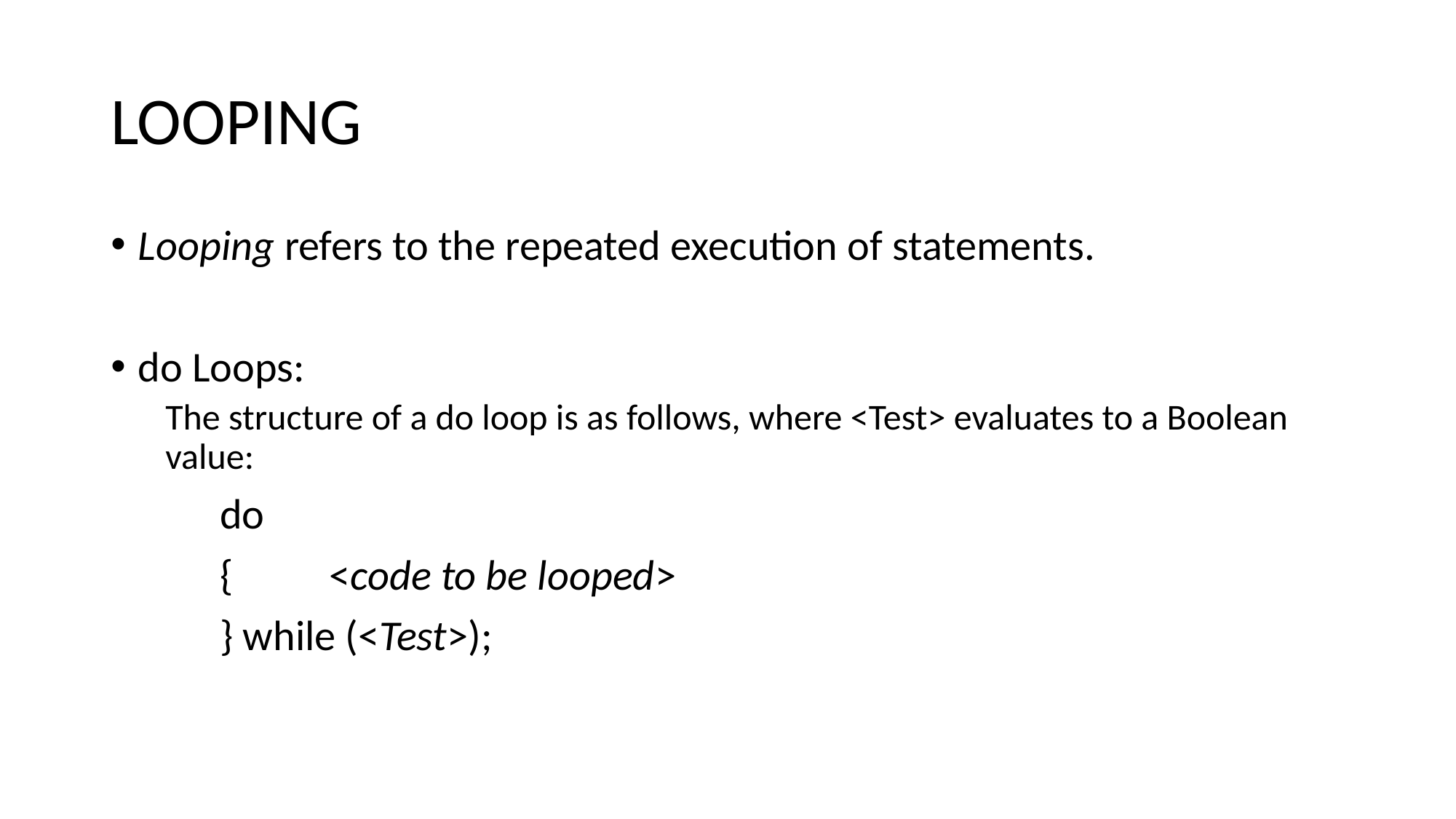

# LOOPING
Looping refers to the repeated execution of statements.

do Loops:
The structure of a do loop is as follows, where <Test> evaluates to a Boolean value:
	do
	{	<code to be looped>
	} while (<Test>);